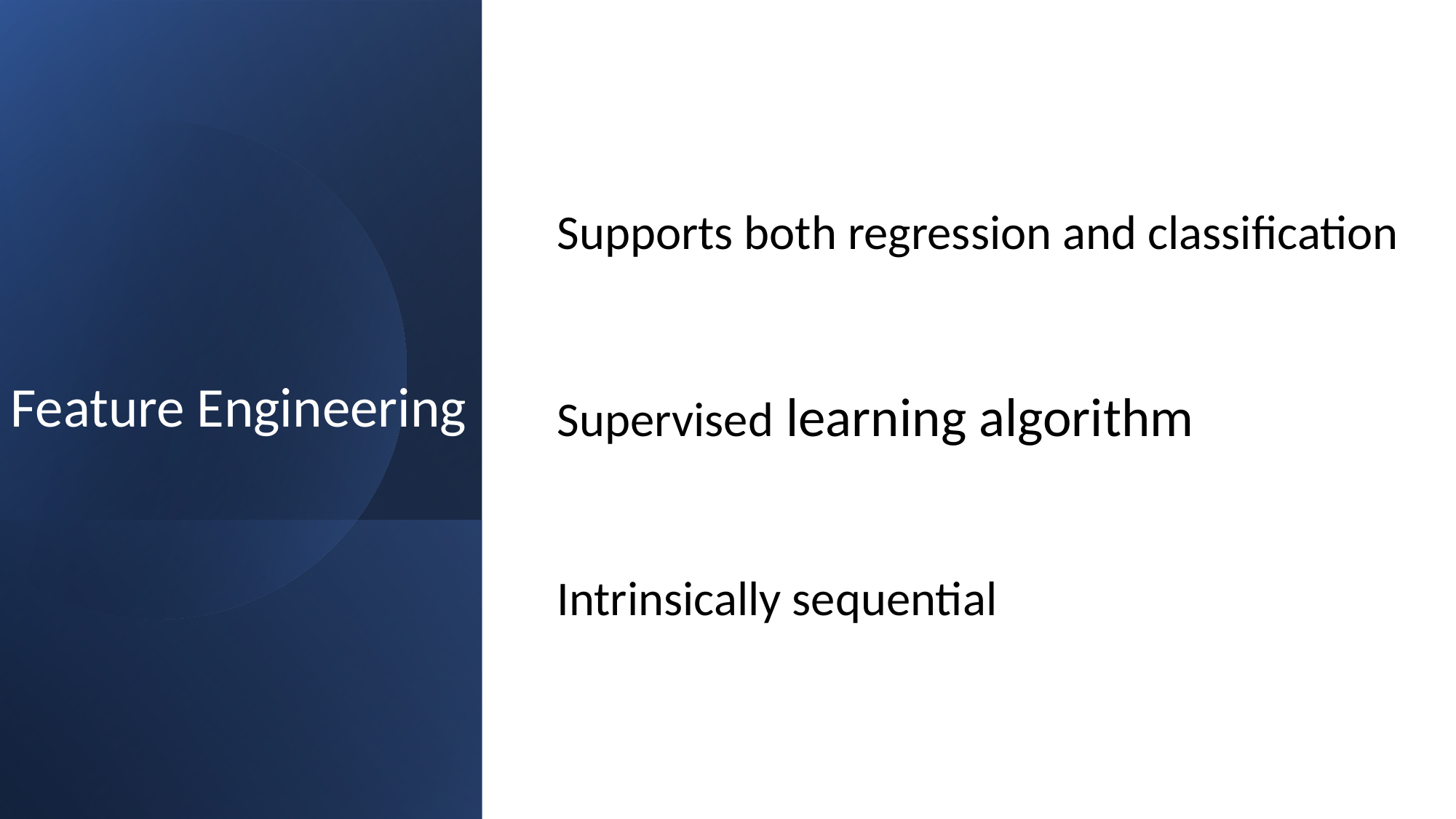

Supports both regression and classification
Supervised learning algorithm
Intrinsically sequential
Feature Engineering